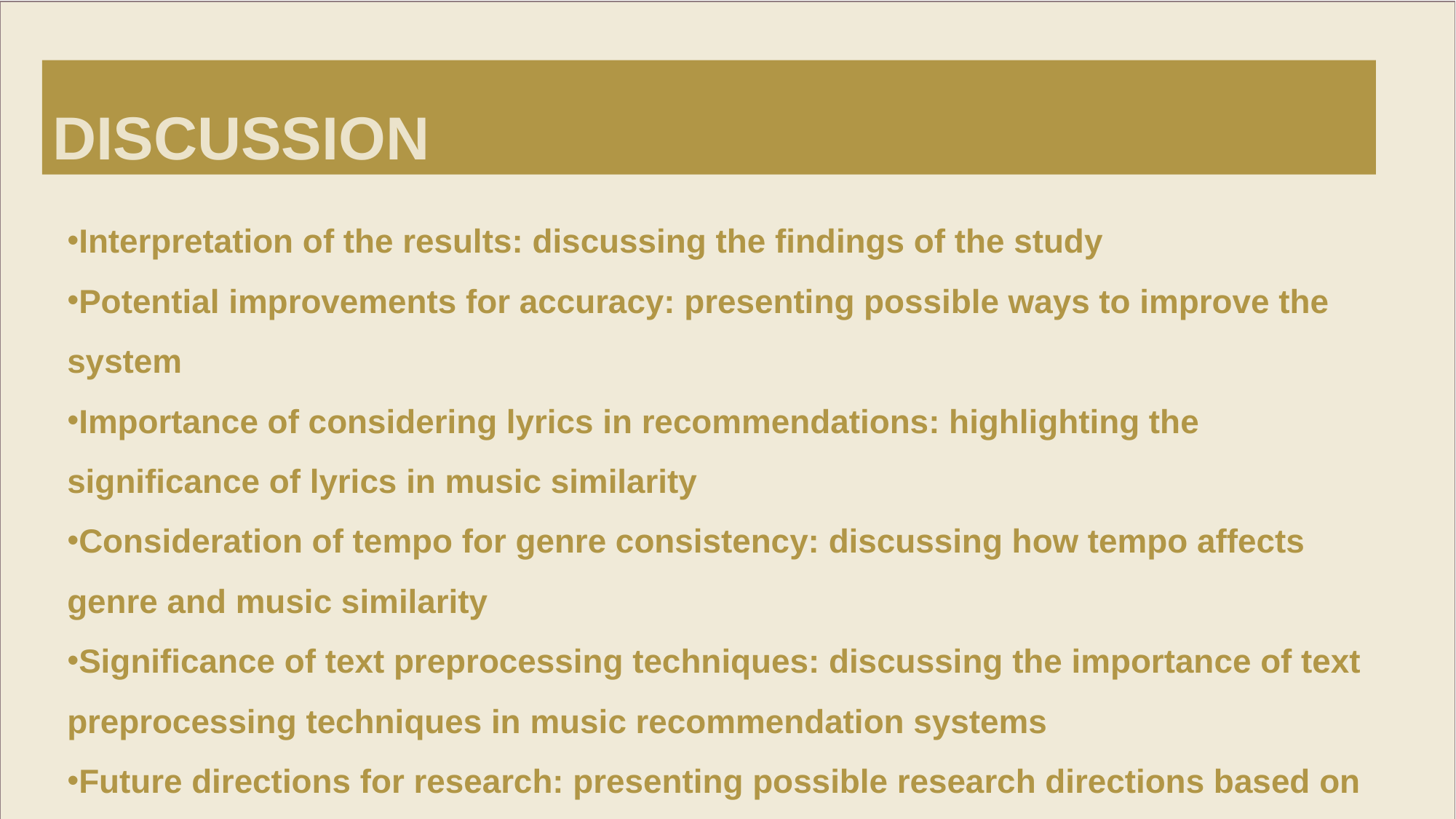

# Discussion
Interpretation of the results: discussing the findings of the study
Potential improvements for accuracy: presenting possible ways to improve the system
Importance of considering lyrics in recommendations: highlighting the significance of lyrics in music similarity
Consideration of tempo for genre consistency: discussing how tempo affects genre and music similarity
Significance of text preprocessing techniques: discussing the importance of text preprocessing techniques in music recommendation systems
Future directions for research: presenting possible research directions based on the findings